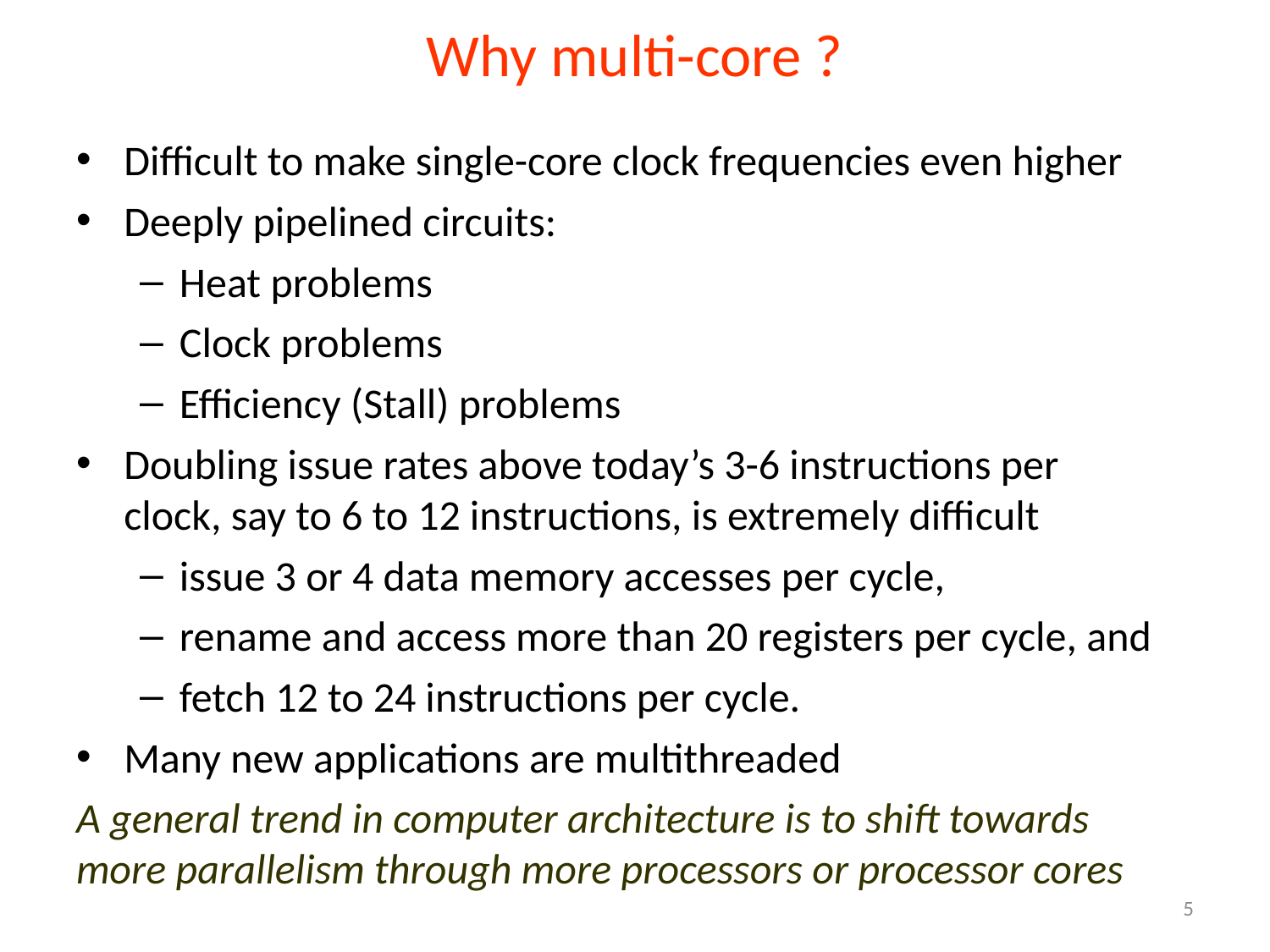

# Why multi-core ?
Difficult to make single-core clock frequencies even higher
Deeply pipelined circuits:
Heat problems
Clock problems
Efficiency (Stall) problems
Doubling issue rates above today’s 3-6 instructions per clock, say to 6 to 12 instructions, is extremely difficult
issue 3 or 4 data memory accesses per cycle,
rename and access more than 20 registers per cycle, and
fetch 12 to 24 instructions per cycle.
Many new applications are multithreaded
A general trend in computer architecture is to shift towards more parallelism through more processors or processor cores

5